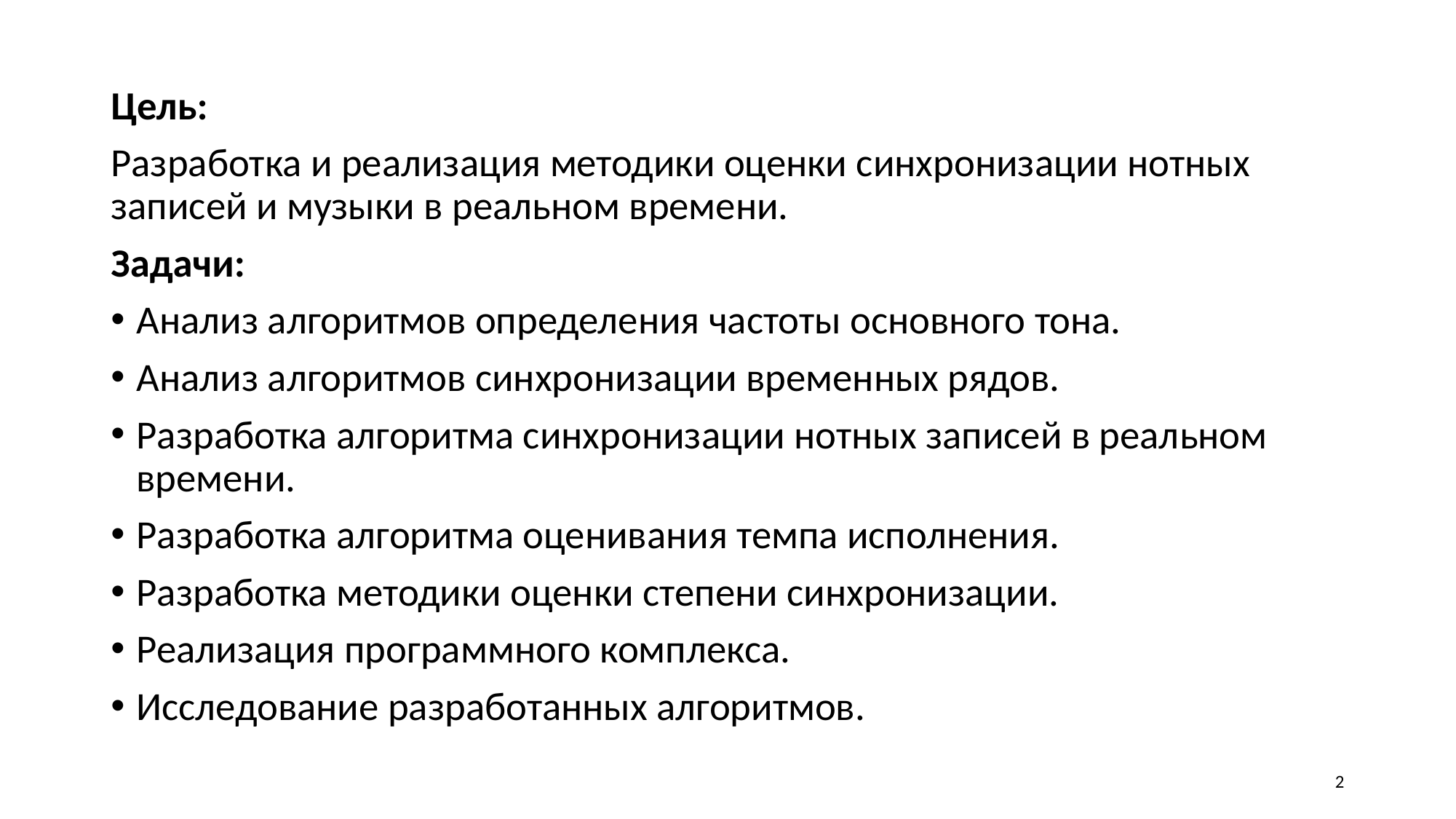

Цель:
Разработка и реализация методики оценки синхронизации нотных записей и музыки в реальном времени.
Задачи:
Анализ алгоритмов определения частоты основного тона.
Анализ алгоритмов синхронизации временных рядов.
Разработка алгоритма синхронизации нотных записей в реальном времени.
Разработка алгоритма оценивания темпа исполнения.
Разработка методики оценки степени синхронизации.
Реализация программного комплекса.
Исследование разработанных алгоритмов.

2